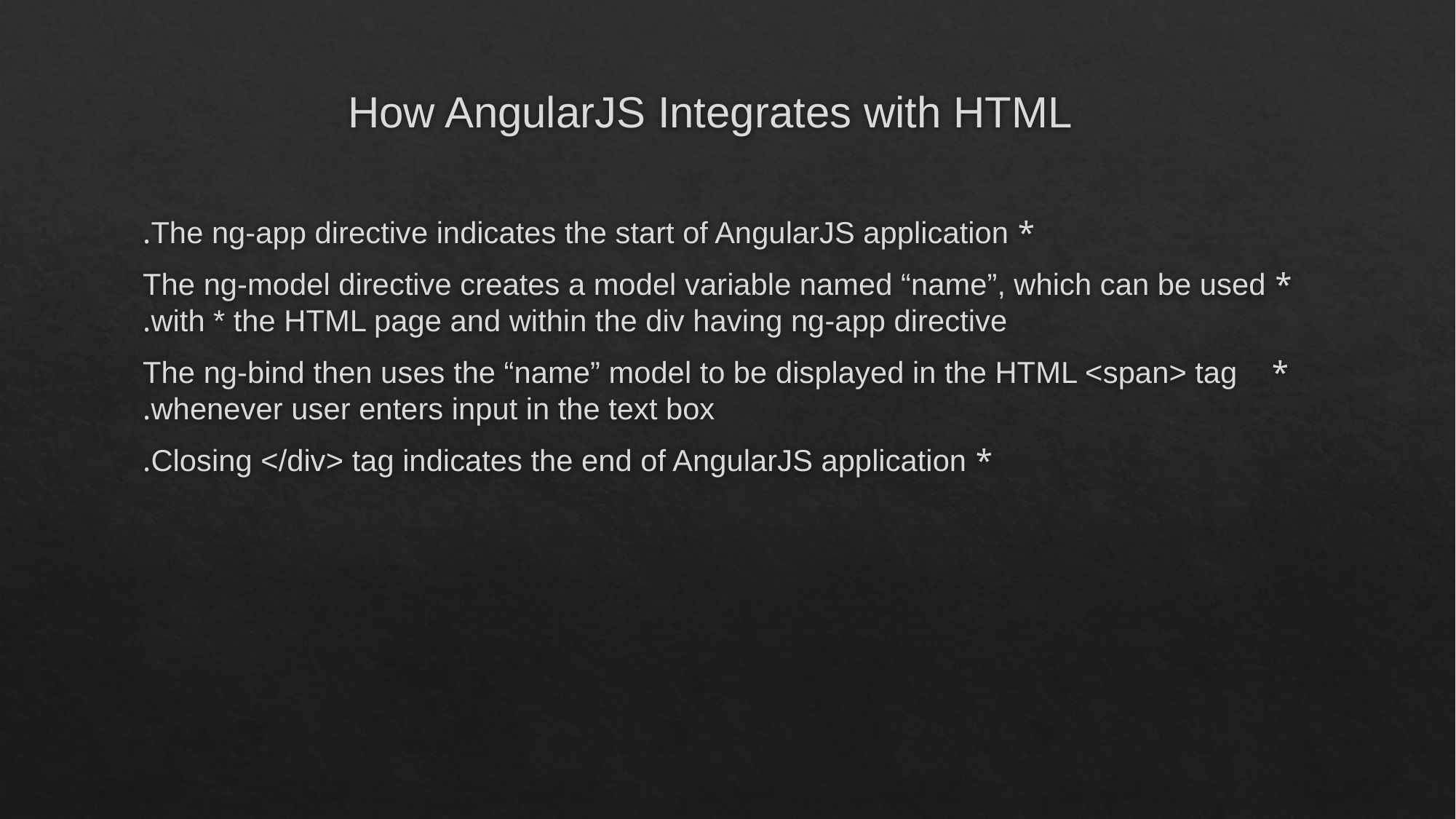

# How AngularJS Integrates with HTML
* The ng-app directive indicates the start of AngularJS application.
* The ng-model directive creates a model variable named “name”, which can be used with * the HTML page and within the div having ng-app directive.
* The ng-bind then uses the “name” model to be displayed in the HTML <span> tag    whenever user enters input in the text box.
* Closing </div> tag indicates the end of AngularJS application.